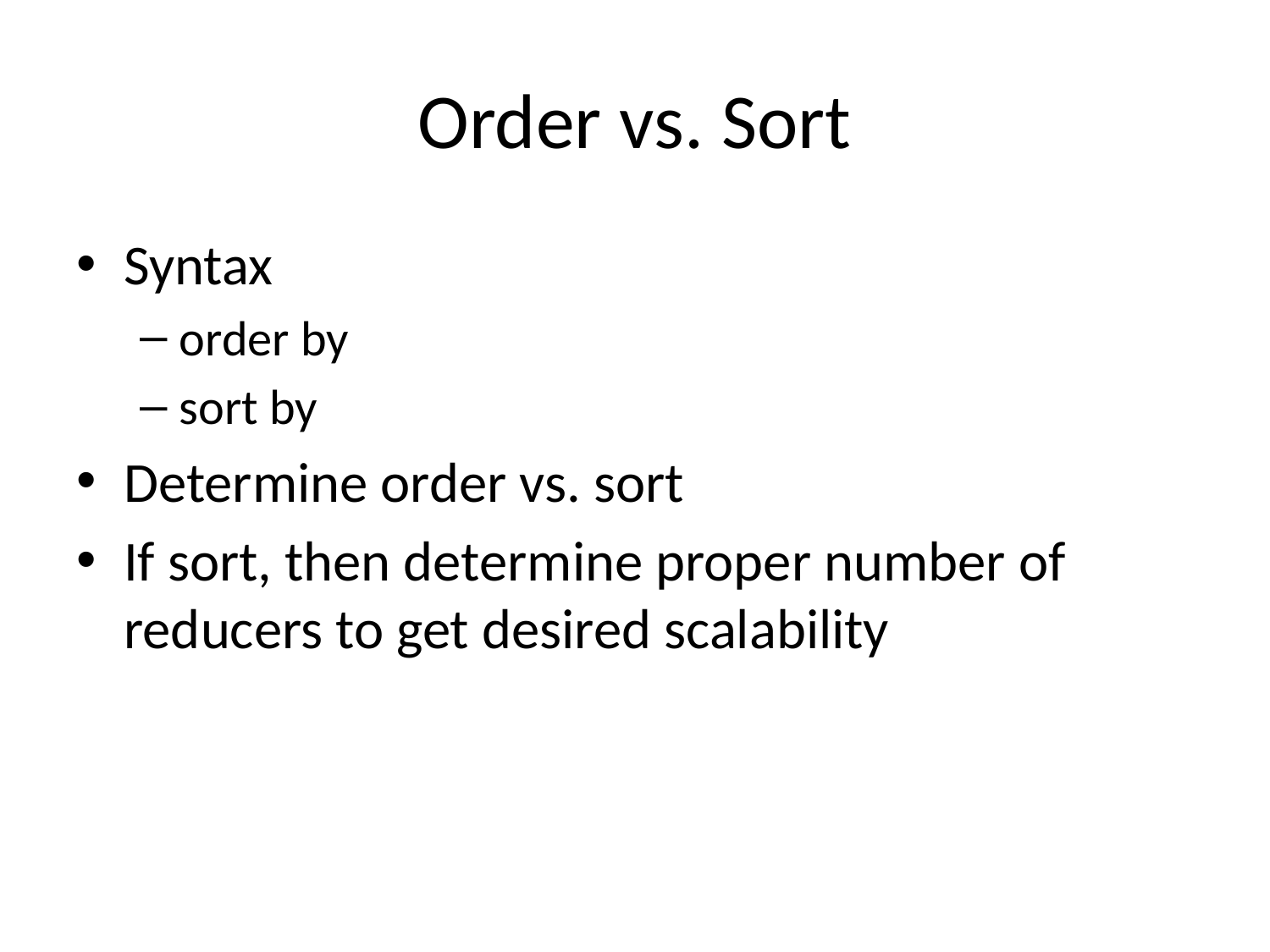

# Order vs. Sort
Syntax
order by
sort by
Determine order vs. sort
If sort, then determine proper number of reducers to get desired scalability